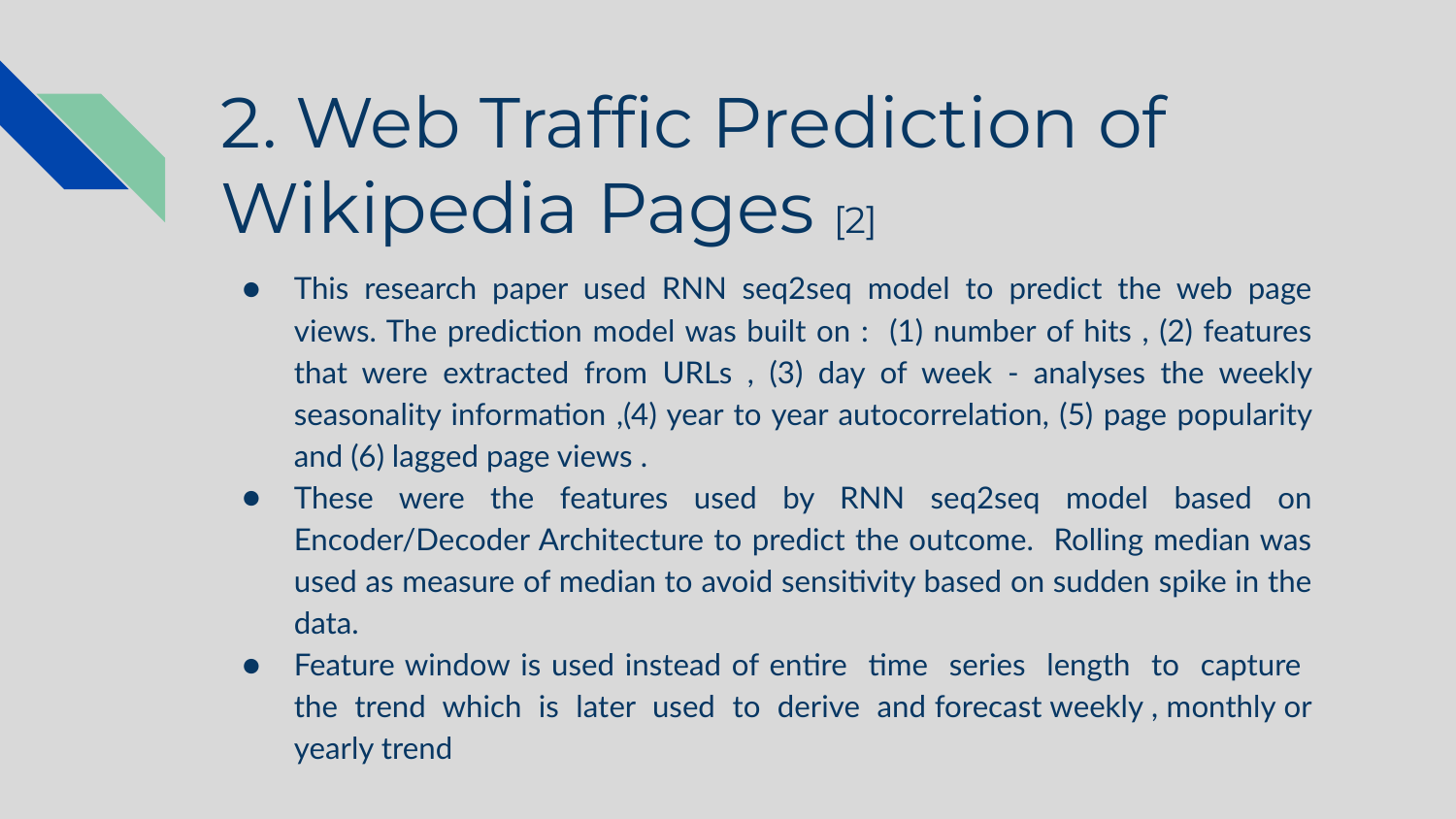

# 2. Web Traffic Prediction of Wikipedia Pages [2]
This research paper used RNN seq2seq model to predict the web page views. The prediction model was built on :  (1) number of hits , (2) features that were extracted from URLs , (3) day of week - analyses the weekly seasonality information ,(4) year to year autocorrelation, (5) page popularity and (6) lagged page views .
These were the features used by RNN seq2seq model based on Encoder/Decoder Architecture to predict the outcome.  Rolling median was used as measure of median to avoid sensitivity based on sudden spike in the data.
Feature window is used instead of entire  time  series  length  to  capture  the  trend  which  is  later  used  to  derive  and forecast weekly , monthly or yearly trend